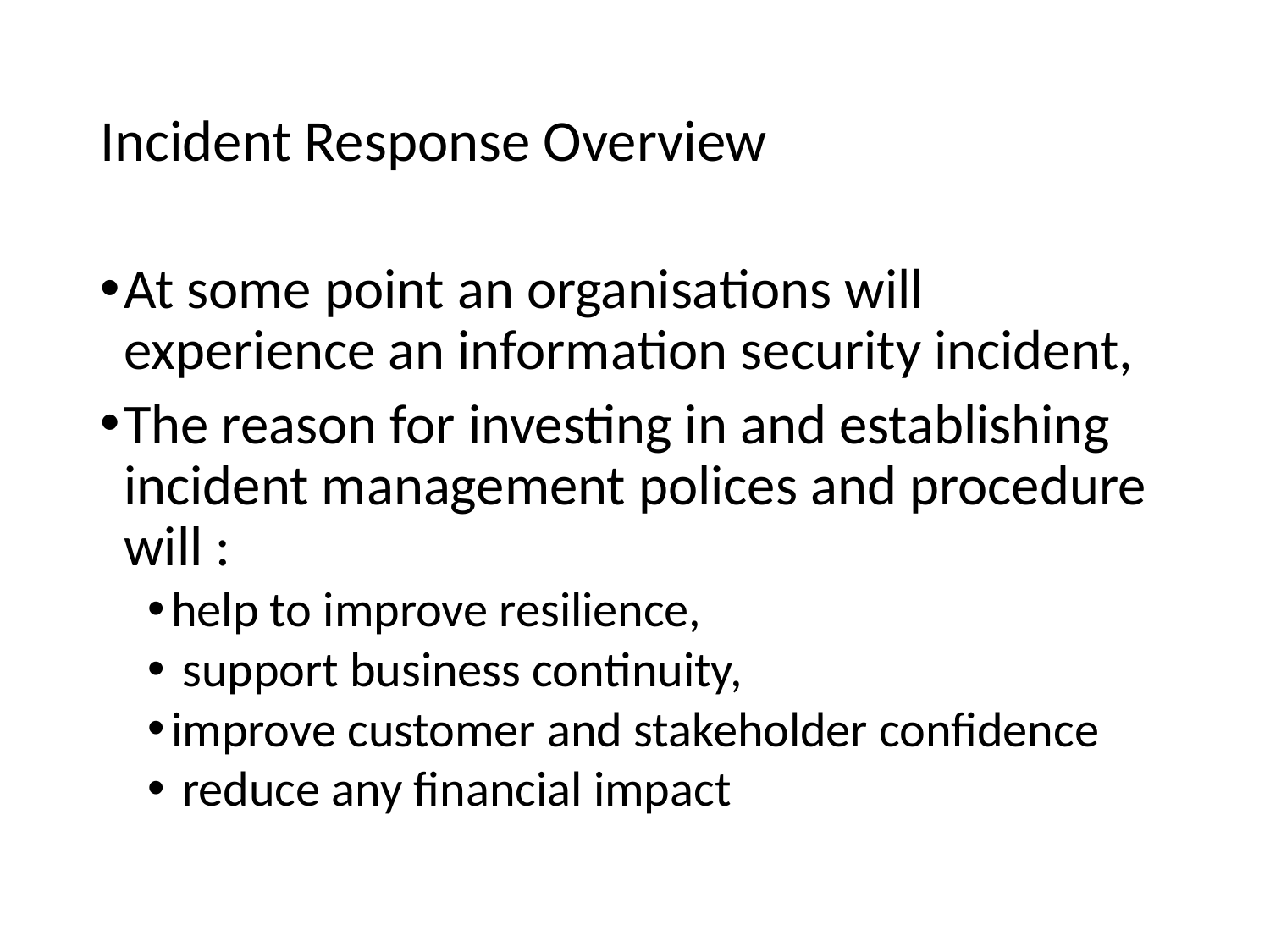

# Incident Response Overview
At some point an organisations will experience an information security incident,
The reason for investing in and establishing incident management polices and procedure will :
help to improve resilience,
 support business continuity,
improve customer and stakeholder confidence
 reduce any financial impact